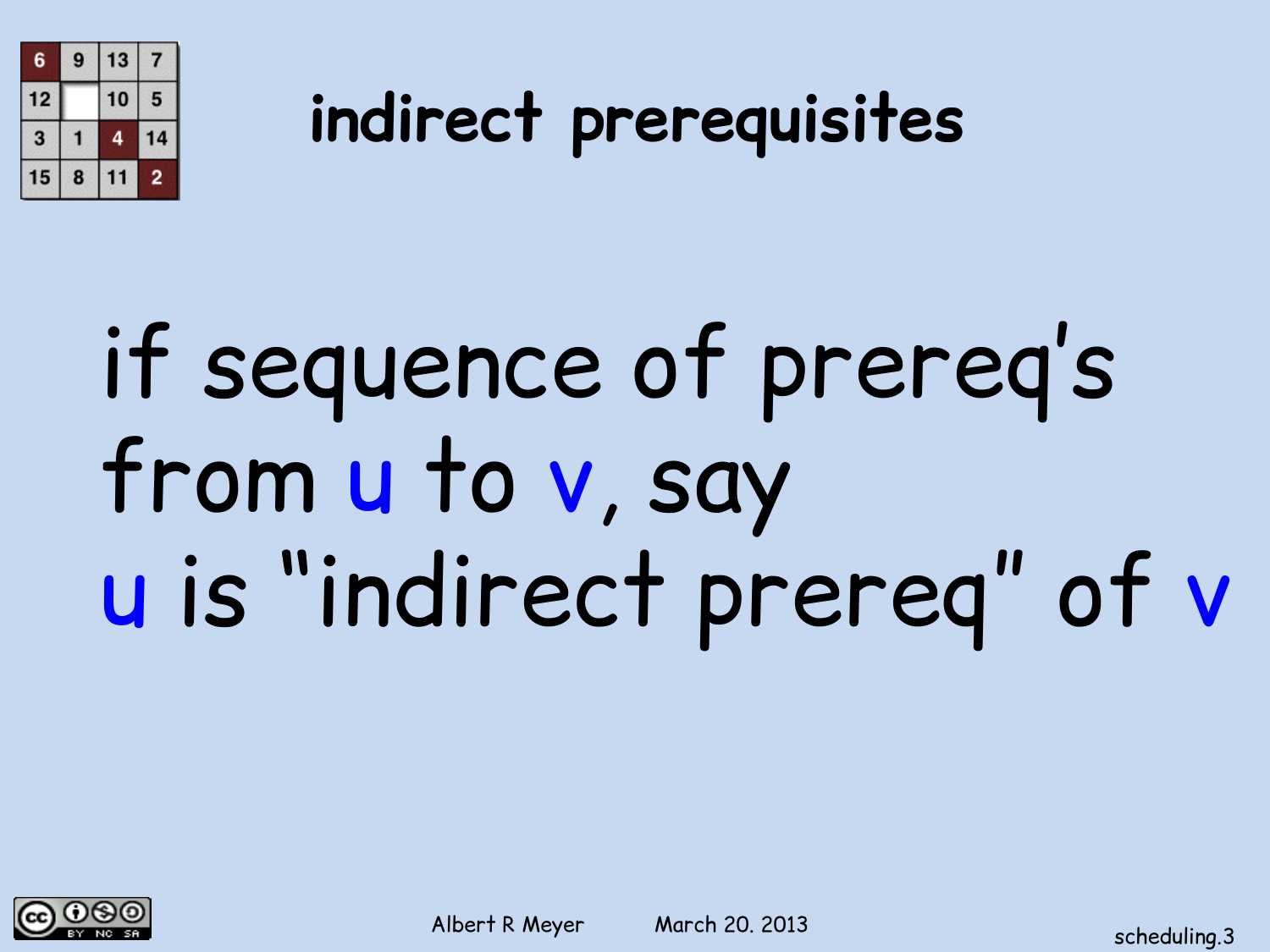

# indirect prerequisites
if sequence of prereq’s
from u to v, say
u is “indirect prereq” of v
scheduling.3